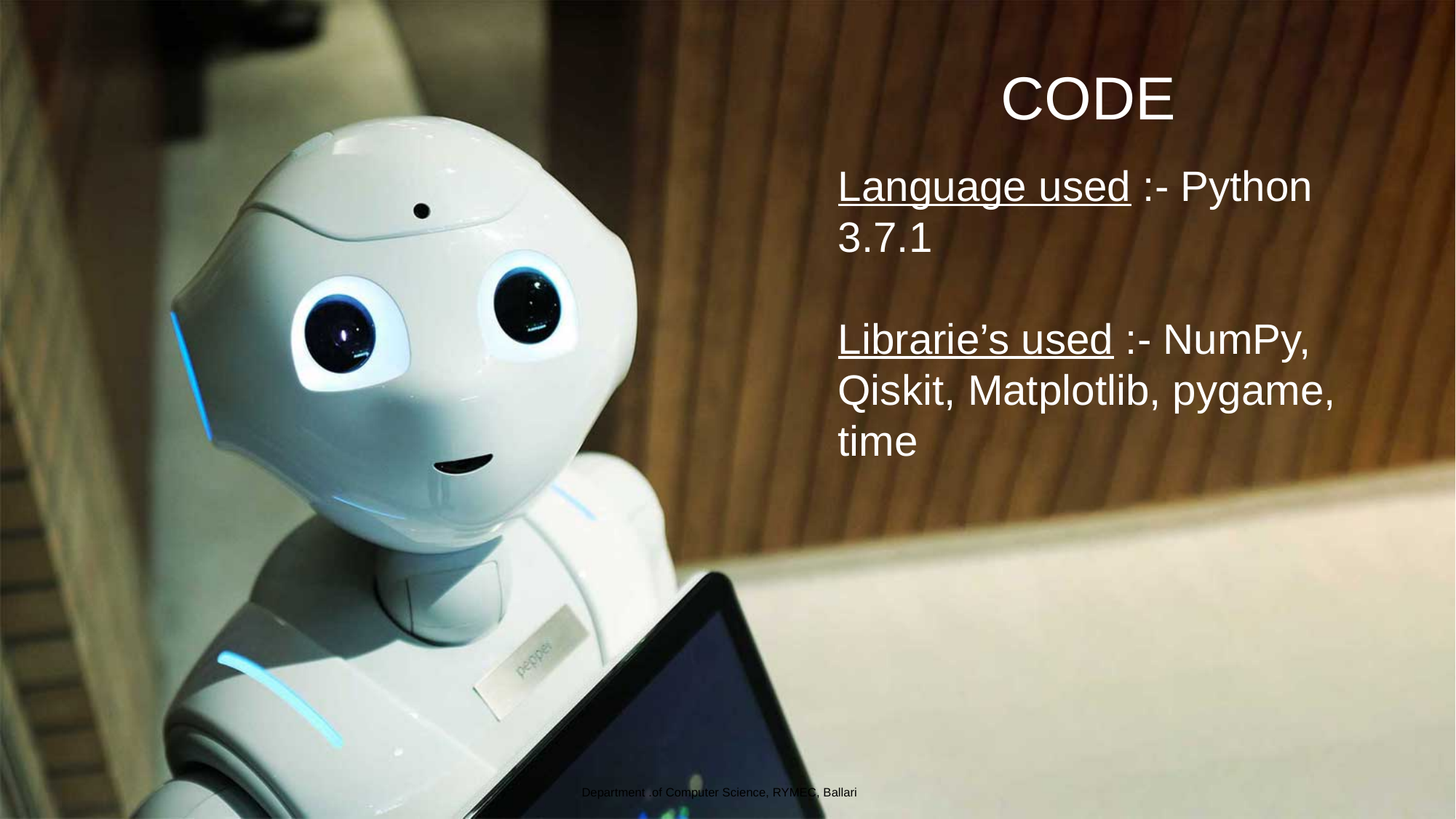

CODE
Language used :- Python 3.7.1

Librarie’s used :- NumPy, Qiskit, Matplotlib, pygame, time
Department .of Computer Science, RYMEC, Ballari